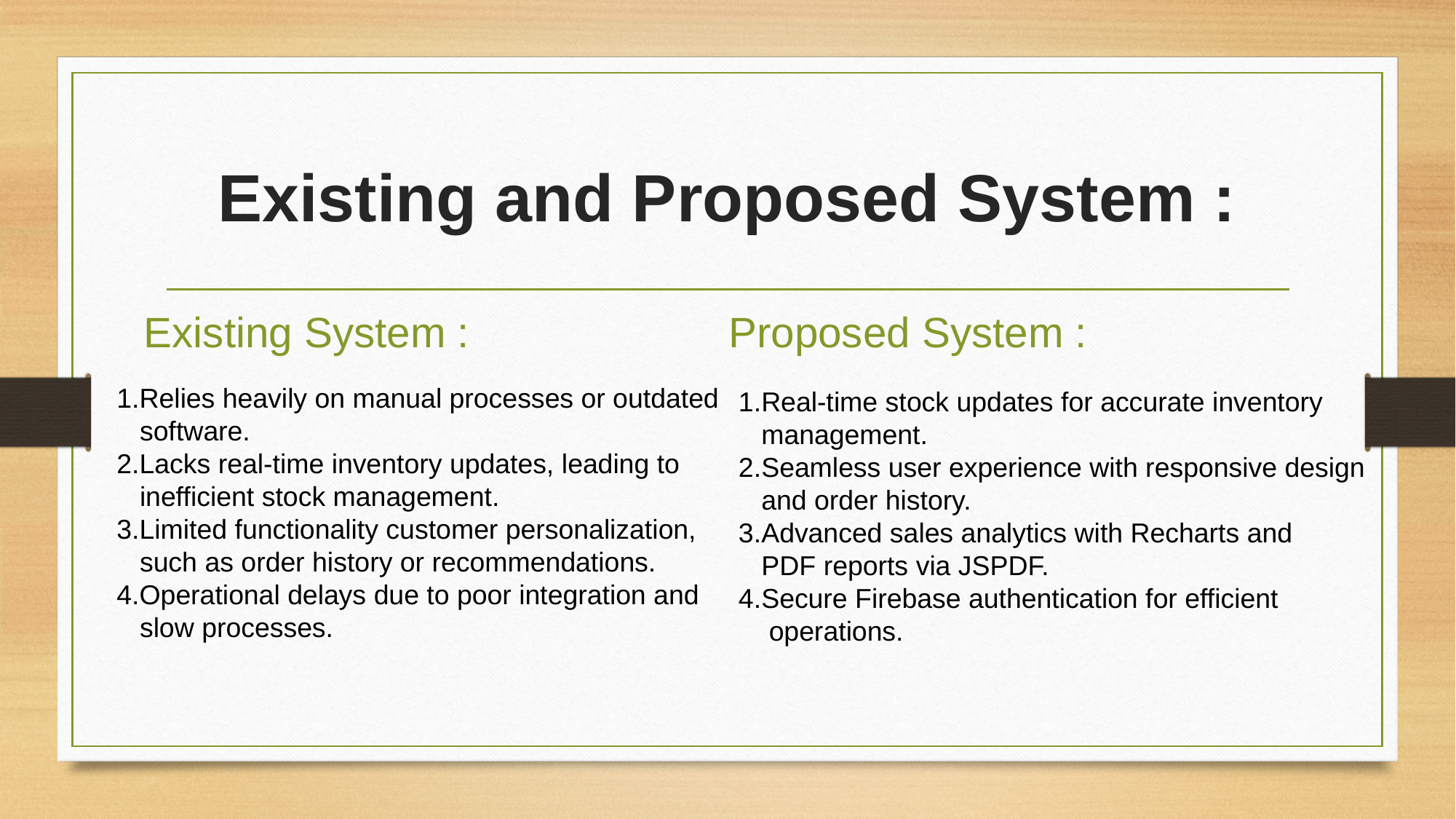

# Existing and Proposed System :
Existing System :
Proposed System :

Real-time stock updates for accurate inventory
   management.
Seamless user experience with responsive design
   and order history.
Advanced sales analytics with Recharts and
   PDF reports via JSPDF.
Secure Firebase authentication for efficient
    operations.

Relies heavily on manual processes or outdated
   software.
Lacks real-time inventory updates, leading to
   inefficient stock management.
Limited functionality customer personalization,
   such as order history or recommendations.
4.Operational delays due to poor integration and
   slow processes.